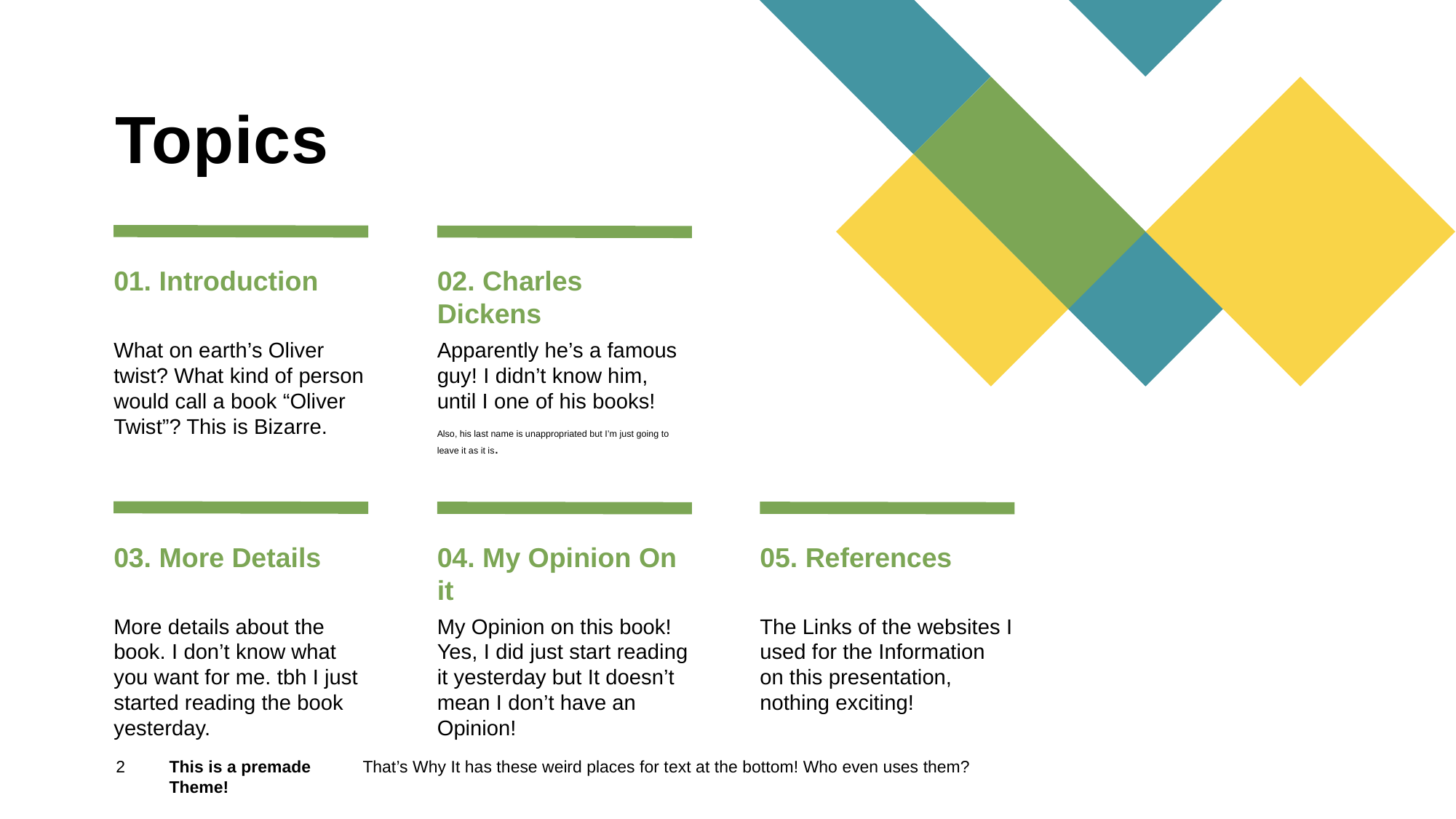

# Topics
01. Introduction
02. Charles Dickens
What on earth’s Oliver twist? What kind of person would call a book “Oliver Twist”? This is Bizarre.
Apparently he’s a famous guy! I didn’t know him, until I one of his books!
Also, his last name is unappropriated but I’m just going to leave it as it is.
03. More Details
04. My Opinion On it
05. References
More details about the book. I don’t know what you want for me. tbh I just started reading the book yesterday.
My Opinion on this book! Yes, I did just start reading it yesterday but It doesn’t mean I don’t have an Opinion!
The Links of the websites I used for the Information on this presentation, nothing exciting!
2
This is a premade Theme!
That’s Why It has these weird places for text at the bottom! Who even uses them?